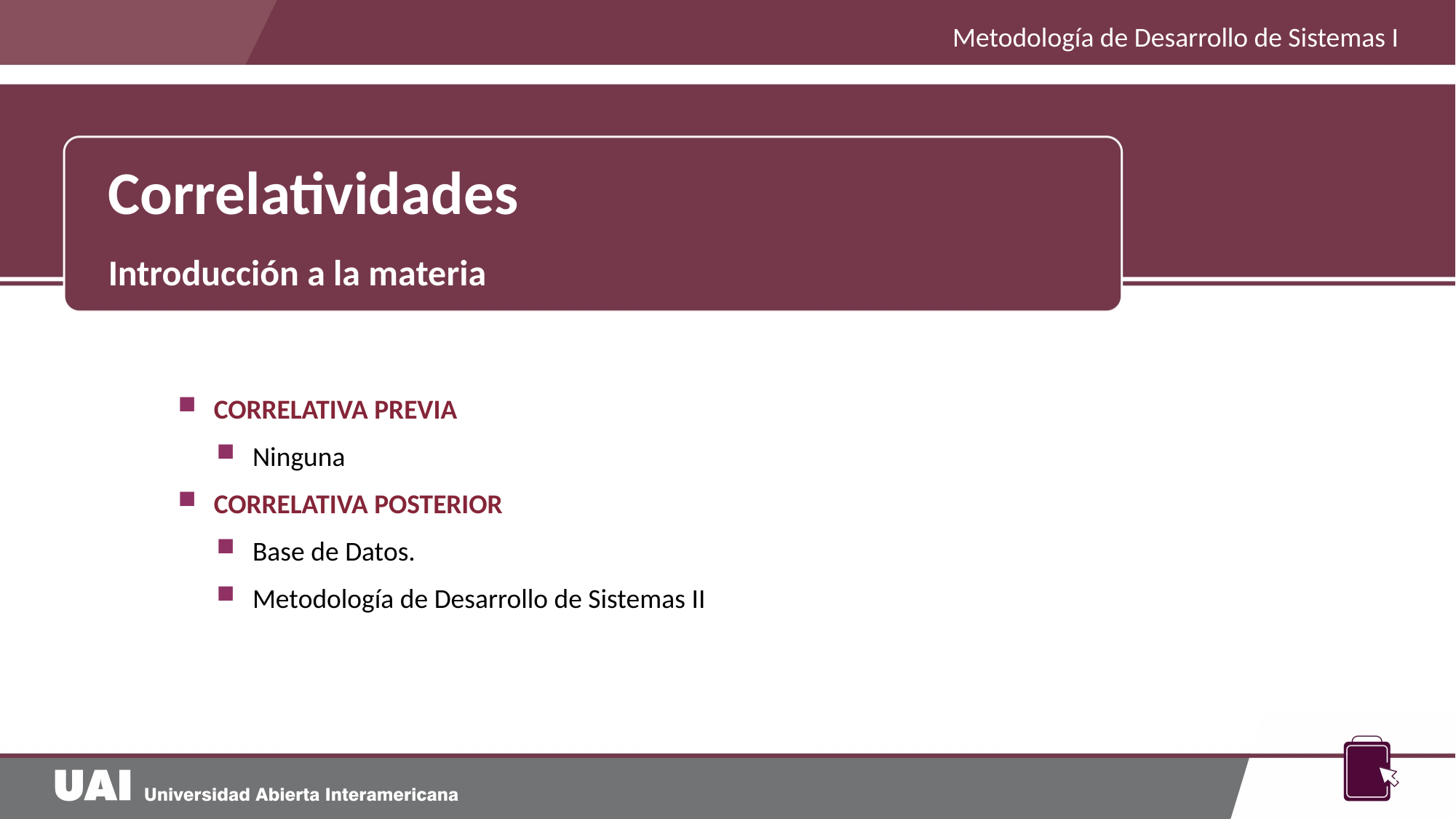

Metodología de Desarrollo de Sistemas I

Correlatividades

Introducción a la materia
CORRELATIVA PREVIA
Ninguna
CORRELATIVA POSTERIOR
Base de Datos.
Metodología de Desarrollo de Sistemas II